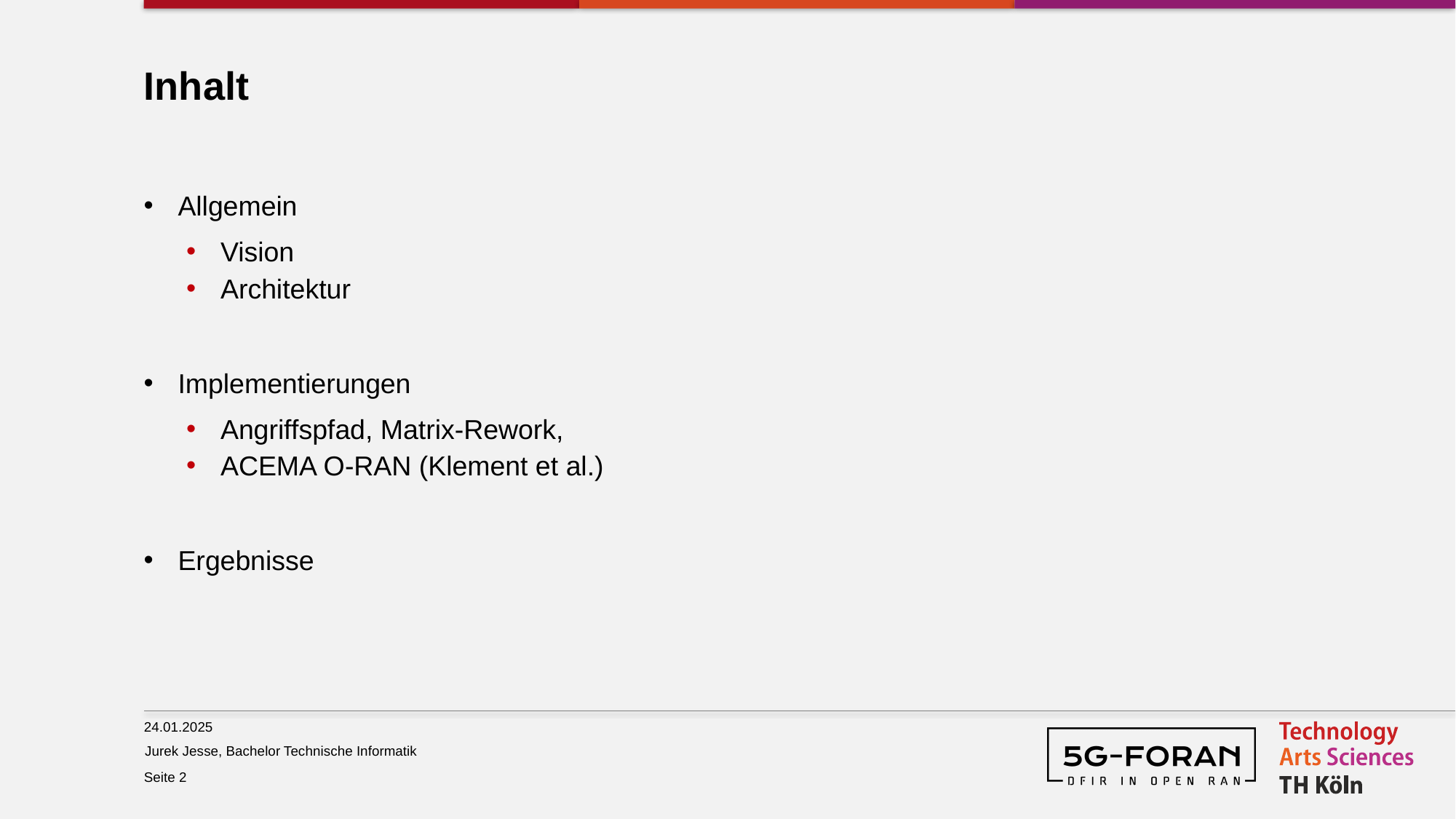

# Inhalt
Allgemein
Vision
Architektur

Implementierungen
Angriffspfad, Matrix-Rework,
ACEMA O-RAN (Klement et al.)

Ergebnisse

24.01.2025
Seite 2